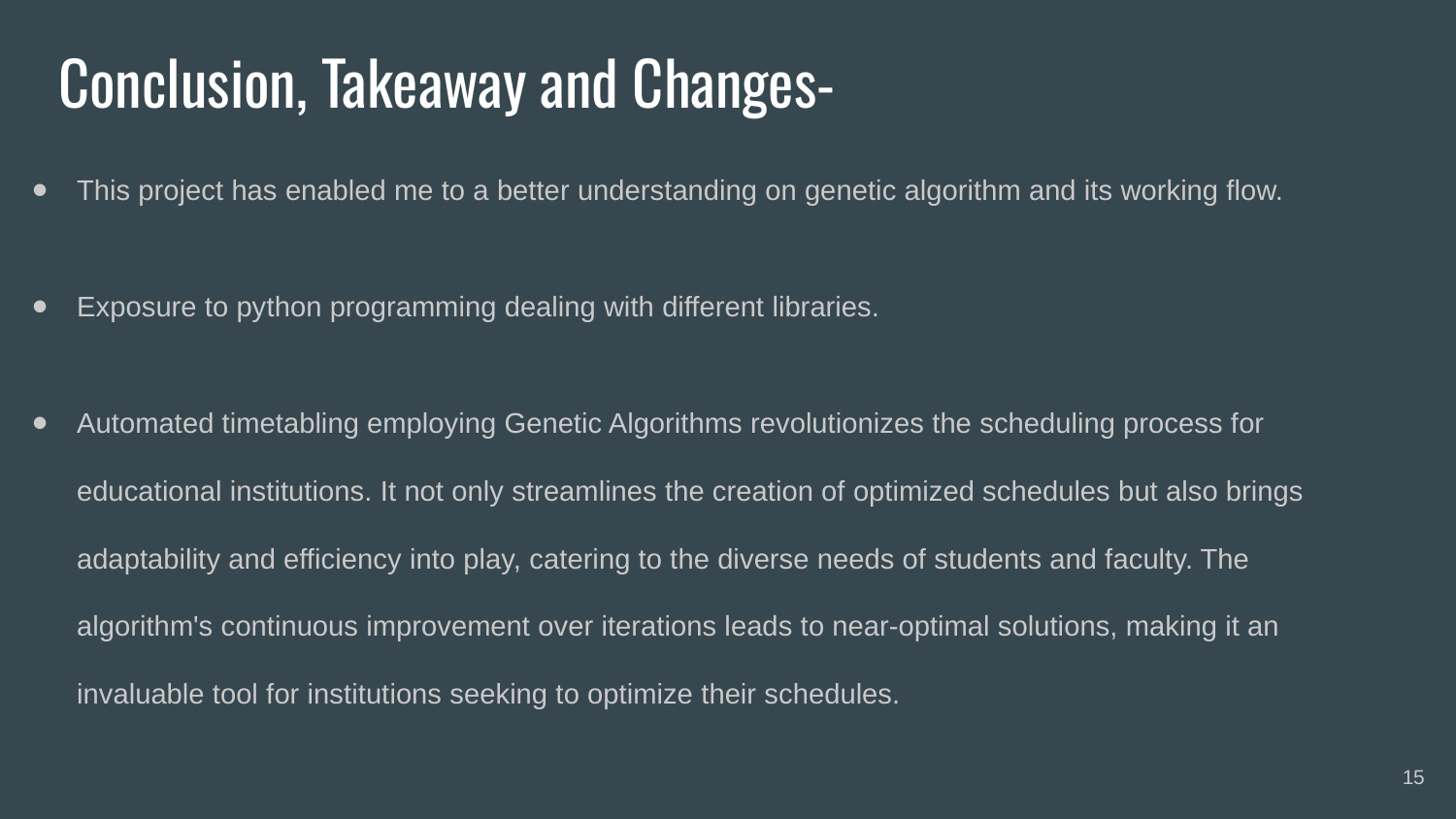

# Conclusion, Takeaway and Changes-
This project has enabled me to a better understanding on genetic algorithm and its working flow.
Exposure to python programming dealing with different libraries.
Automated timetabling employing Genetic Algorithms revolutionizes the scheduling process for educational institutions. It not only streamlines the creation of optimized schedules but also brings adaptability and efficiency into play, catering to the diverse needs of students and faculty. The algorithm's continuous improvement over iterations leads to near-optimal solutions, making it an invaluable tool for institutions seeking to optimize their schedules.
15